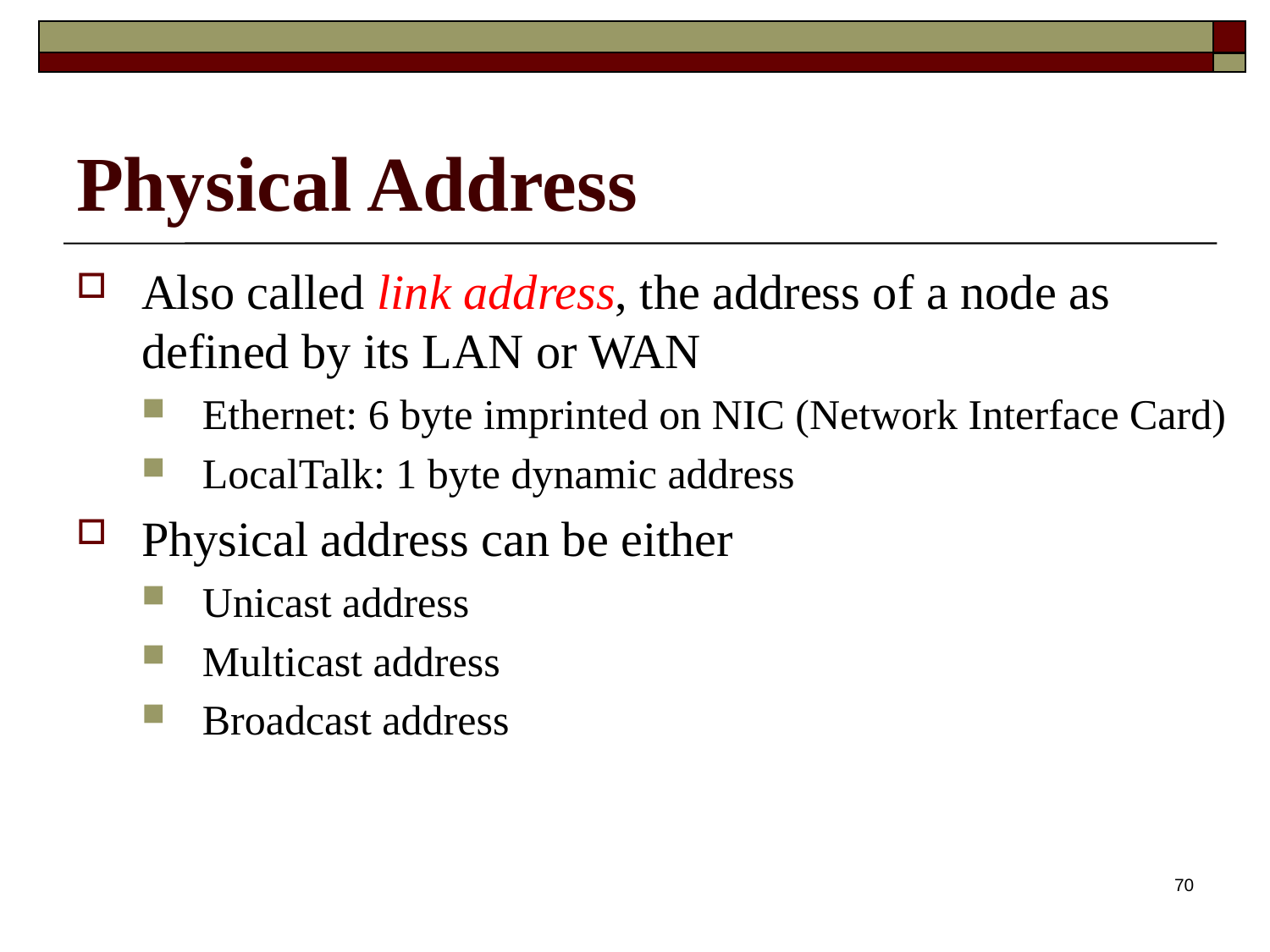

# Physical Address
Also called link address, the address of a node as defined by its LAN or WAN
Ethernet: 6 byte imprinted on NIC (Network Interface Card)
LocalTalk: 1 byte dynamic address
Physical address can be either
Unicast address
Multicast address
Broadcast address
70